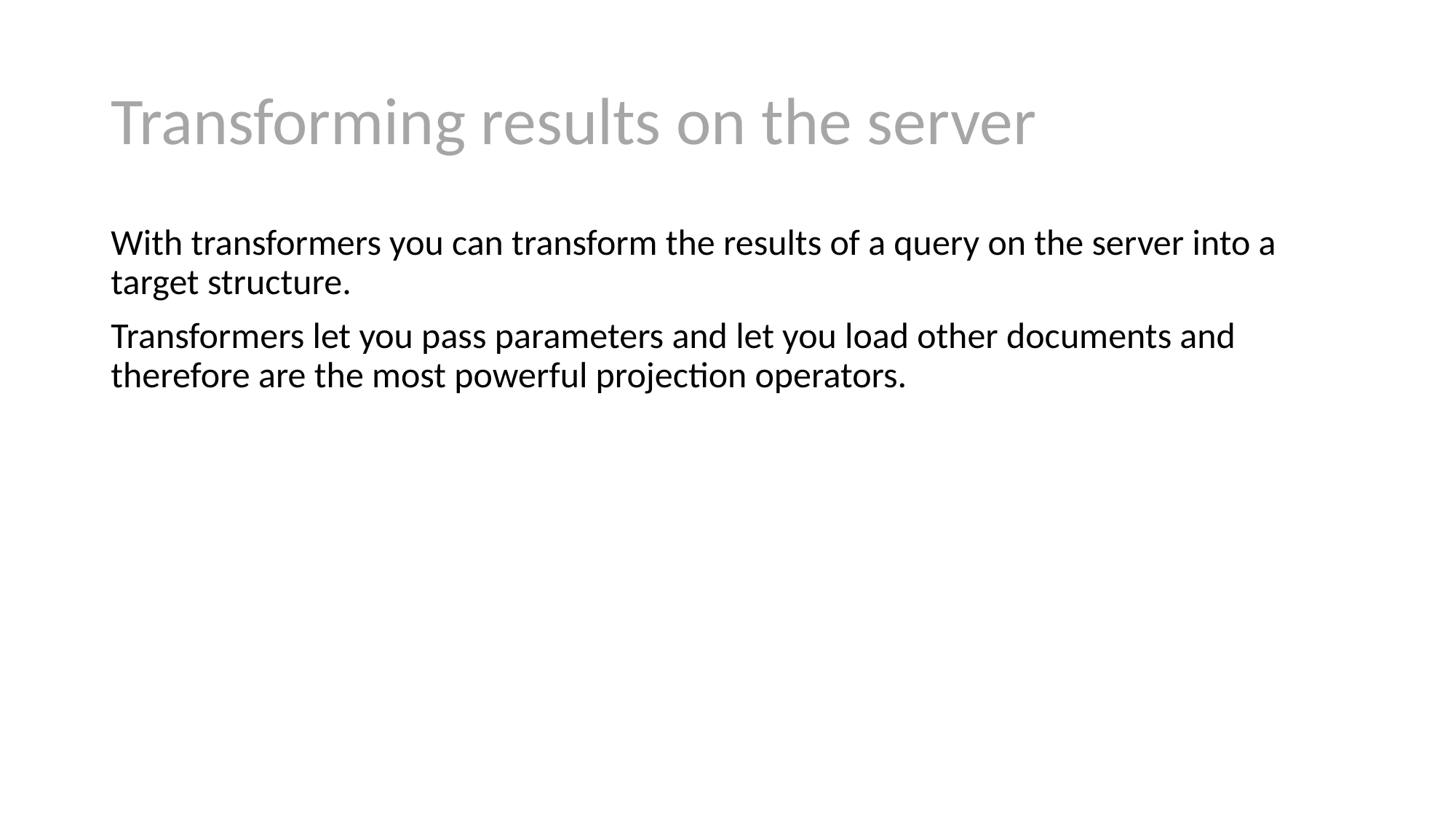

# Transforming results on the server
With transformers you can transform the results of a query on the server into a target structure.
Transformers let you pass parameters and let you load other documents and therefore are the most powerful projection operators.